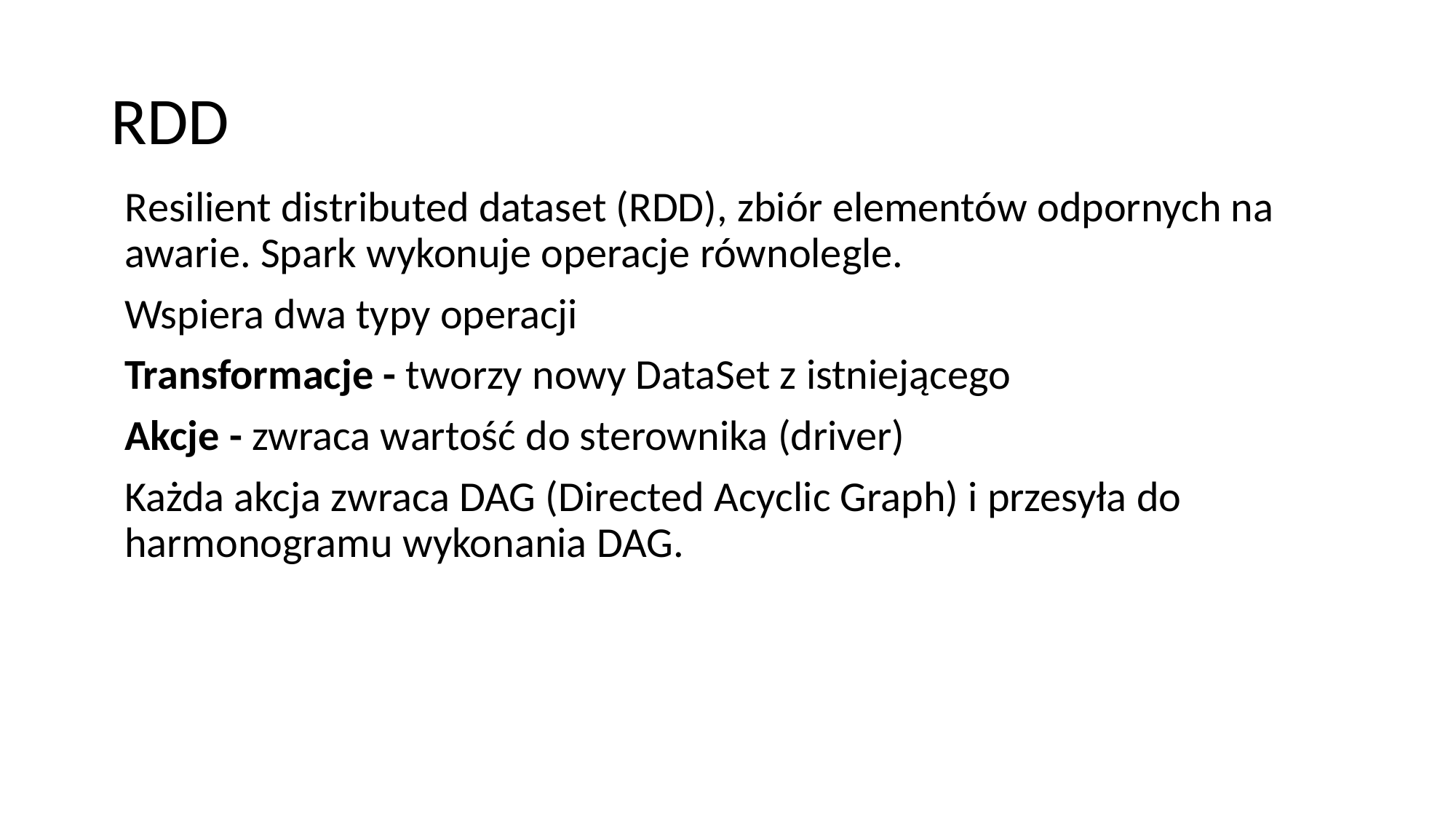

# RDD
Resilient distributed dataset (RDD), zbiór elementów odpornych na awarie. Spark wykonuje operacje równolegle.
Wspiera dwa typy operacji
Transformacje - tworzy nowy DataSet z istniejącego
Akcje - zwraca wartość do sterownika (driver)
Każda akcja zwraca DAG (Directed Acyclic Graph) i przesyła do harmonogramu wykonania DAG.